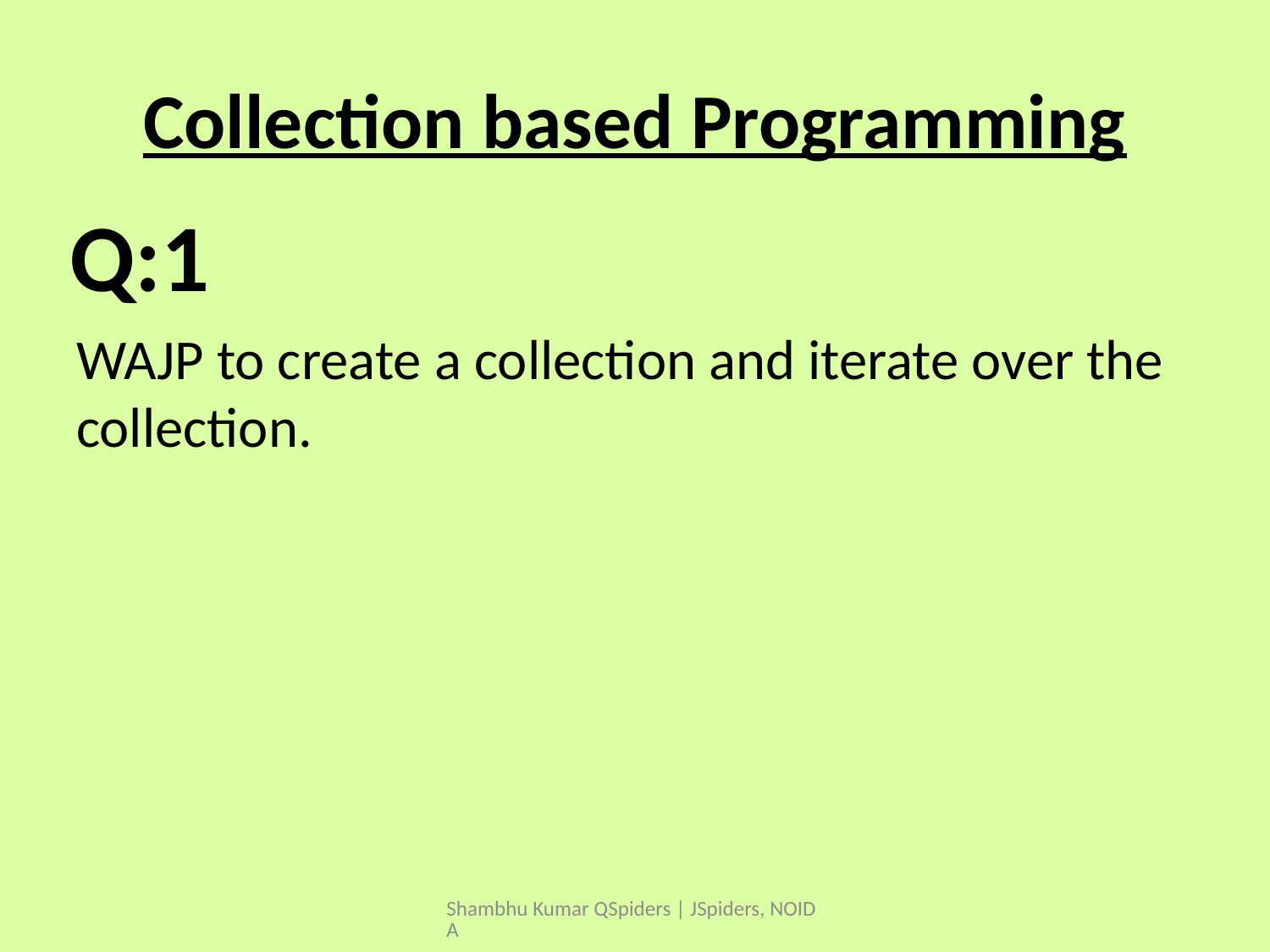

# Collection based Programming

WAJP to create a collection and iterate over the collection.

Q:1
Shambhu Kumar QSpiders | JSpiders, NOIDA